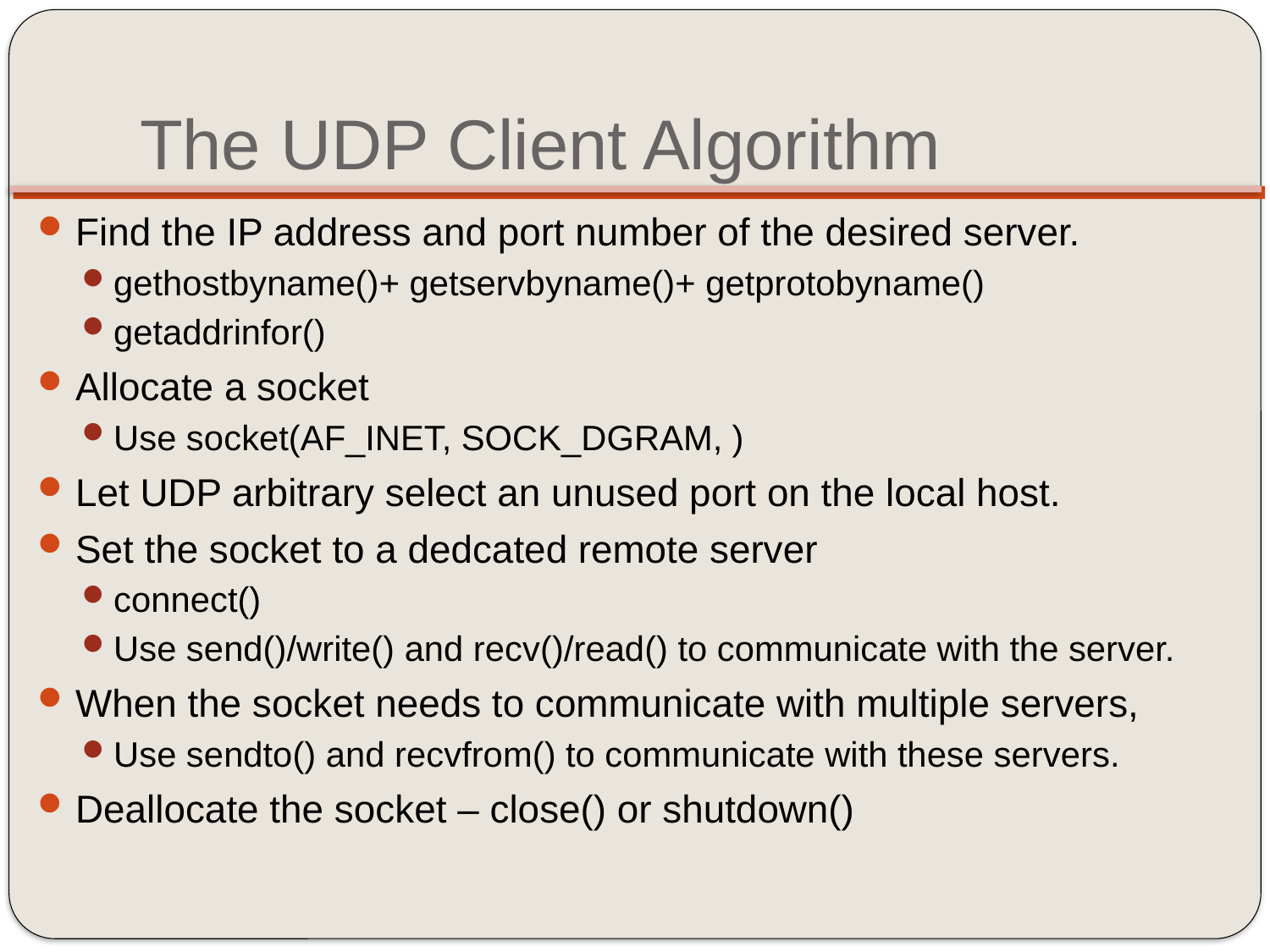

# The UDP Client Algorithm
Find the IP address and port number of the desired server.
gethostbyname()+ getservbyname()+ getprotobyname()
getaddrinfor()
Allocate a socket
Use socket(AF_INET, SOCK_DGRAM, )
Let UDP arbitrary select an unused port on the local host.
Set the socket to a dedcated remote server
connect()
Use send()/write() and recv()/read() to communicate with the server.
When the socket needs to communicate with multiple servers,
Use sendto() and recvfrom() to communicate with these servers.
Deallocate the socket – close() or shutdown()